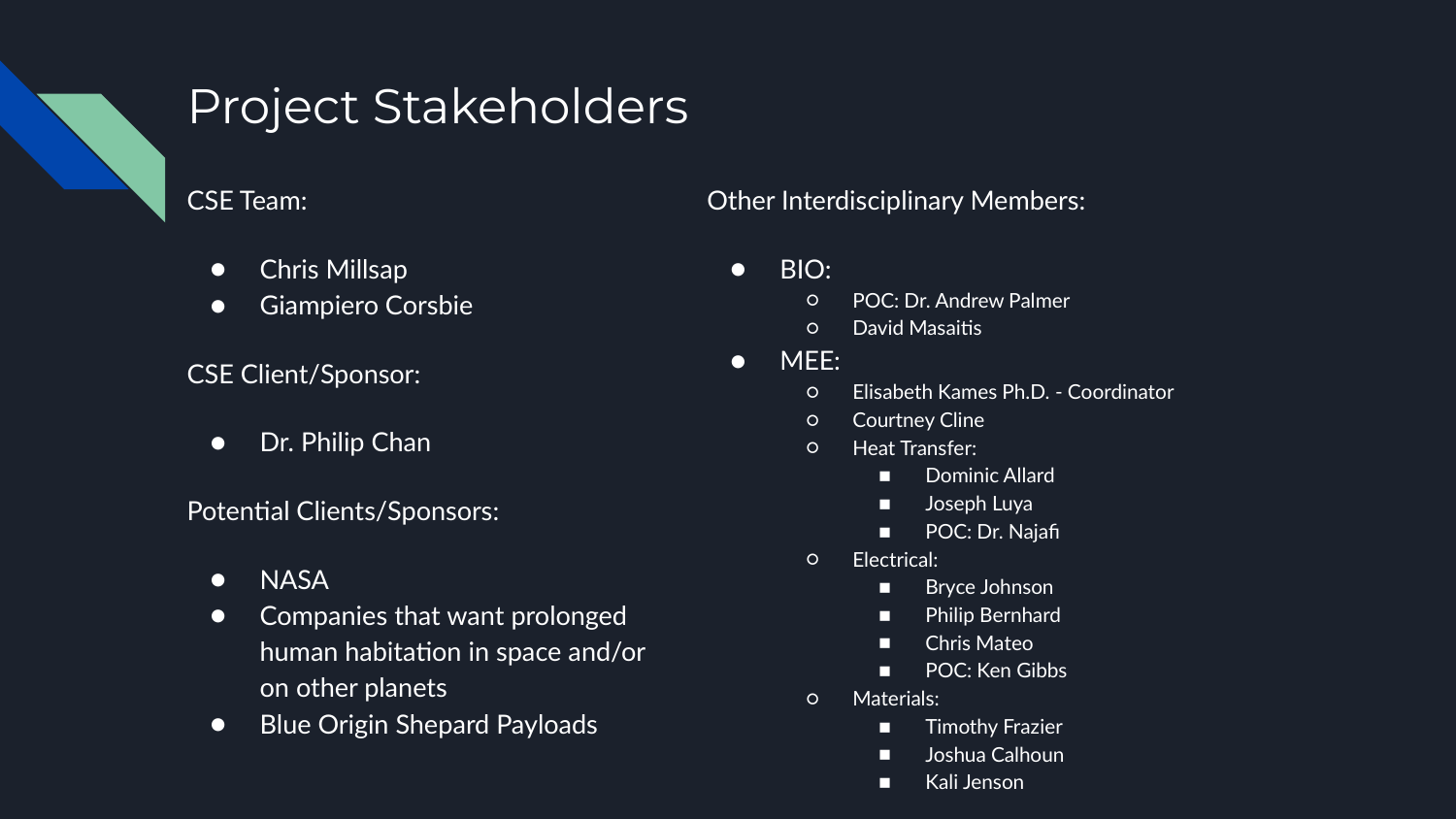

# Project Stakeholders
CSE Team:
Chris Millsap
Giampiero Corsbie
CSE Client/Sponsor:
Dr. Philip Chan
Potential Clients/Sponsors:
NASA
Companies that want prolonged human habitation in space and/or on other planets
Blue Origin Shepard Payloads

Other Interdisciplinary Members:
BIO:
POC: Dr. Andrew Palmer
David Masaitis
MEE:
Elisabeth Kames Ph.D. - Coordinator
Courtney Cline
Heat Transfer:
Dominic Allard
Joseph Luya
POC: Dr. Najafi
Electrical:
Bryce Johnson
Philip Bernhard
Chris Mateo
POC: Ken Gibbs
Materials:
Timothy Frazier
Joshua Calhoun
Kali Jenson